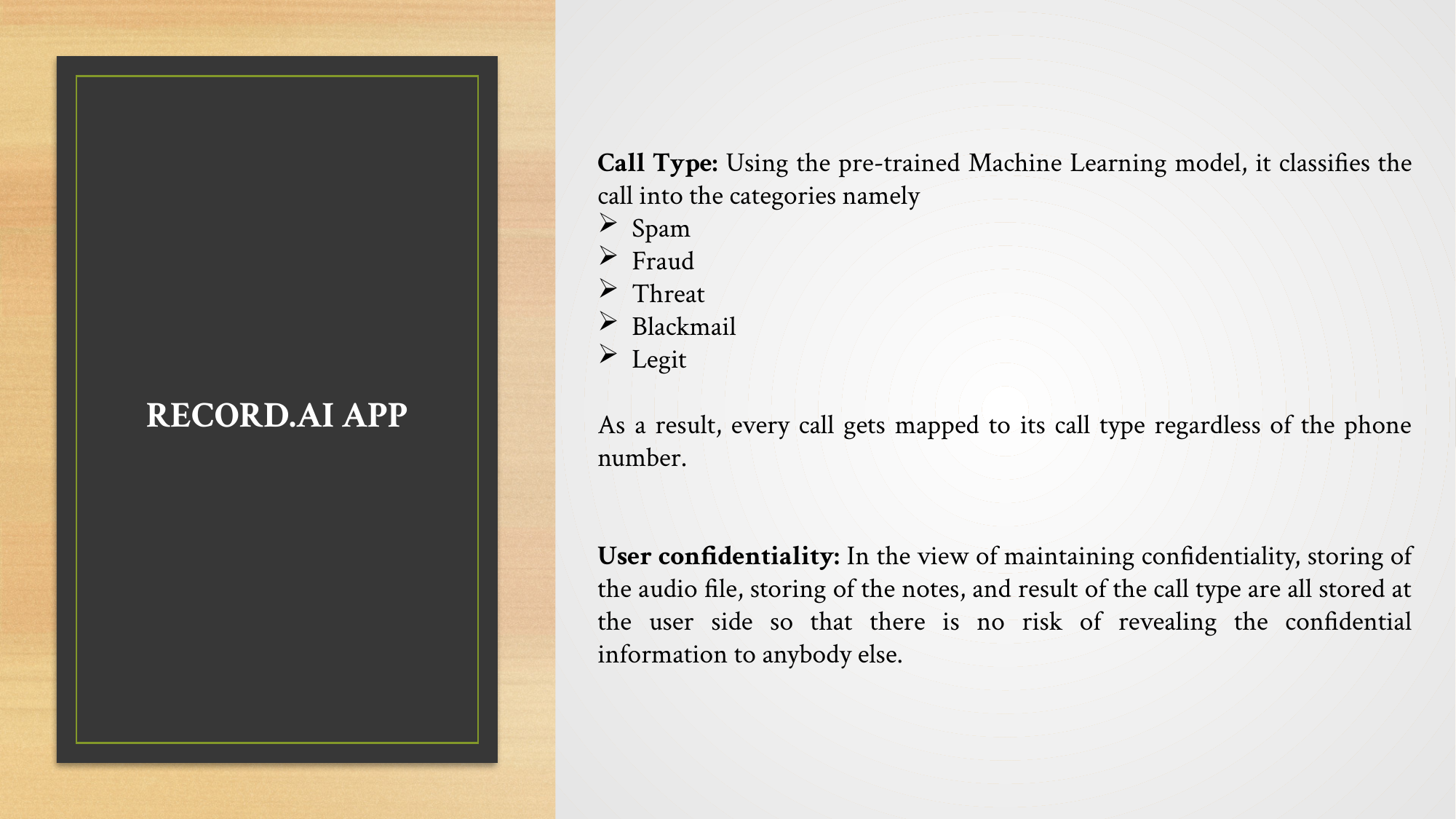

Call Type: Using the pre-trained Machine Learning model, it classifies the call into the categories namely
Spam
Fraud
Threat
Blackmail
Legit

As a result, every call gets mapped to its call type regardless of the phone number.

User confidentiality: In the view of maintaining confidentiality, storing of the audio file, storing of the notes, and result of the call type are all stored at the user side so that there is no risk of revealing the confidential information to anybody else.
# RECORD.AI APP